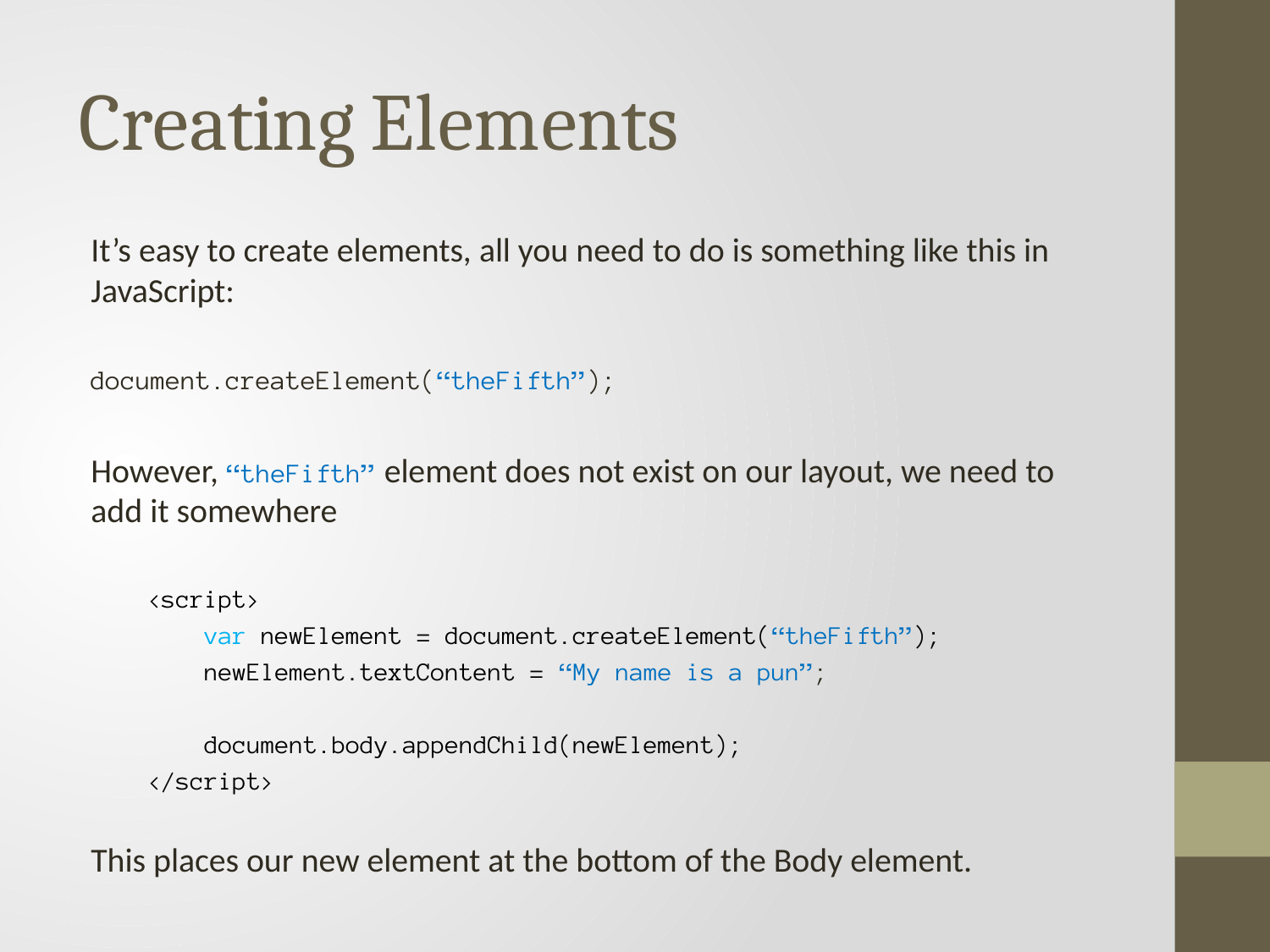

# Creating Elements
It’s easy to create elements, all you need to do is something like this in JavaScript:

document.createElement(“theFifth”);

However, “theFifth” element does not exist on our layout, we need to add it somewhere

    <script>
        var newElement = document.createElement(“theFifth”);
        newElement.textContent = “My name is a pun”;

        document.body.appendChild(newElement);
    </script>

This places our new element at the bottom of the Body element.